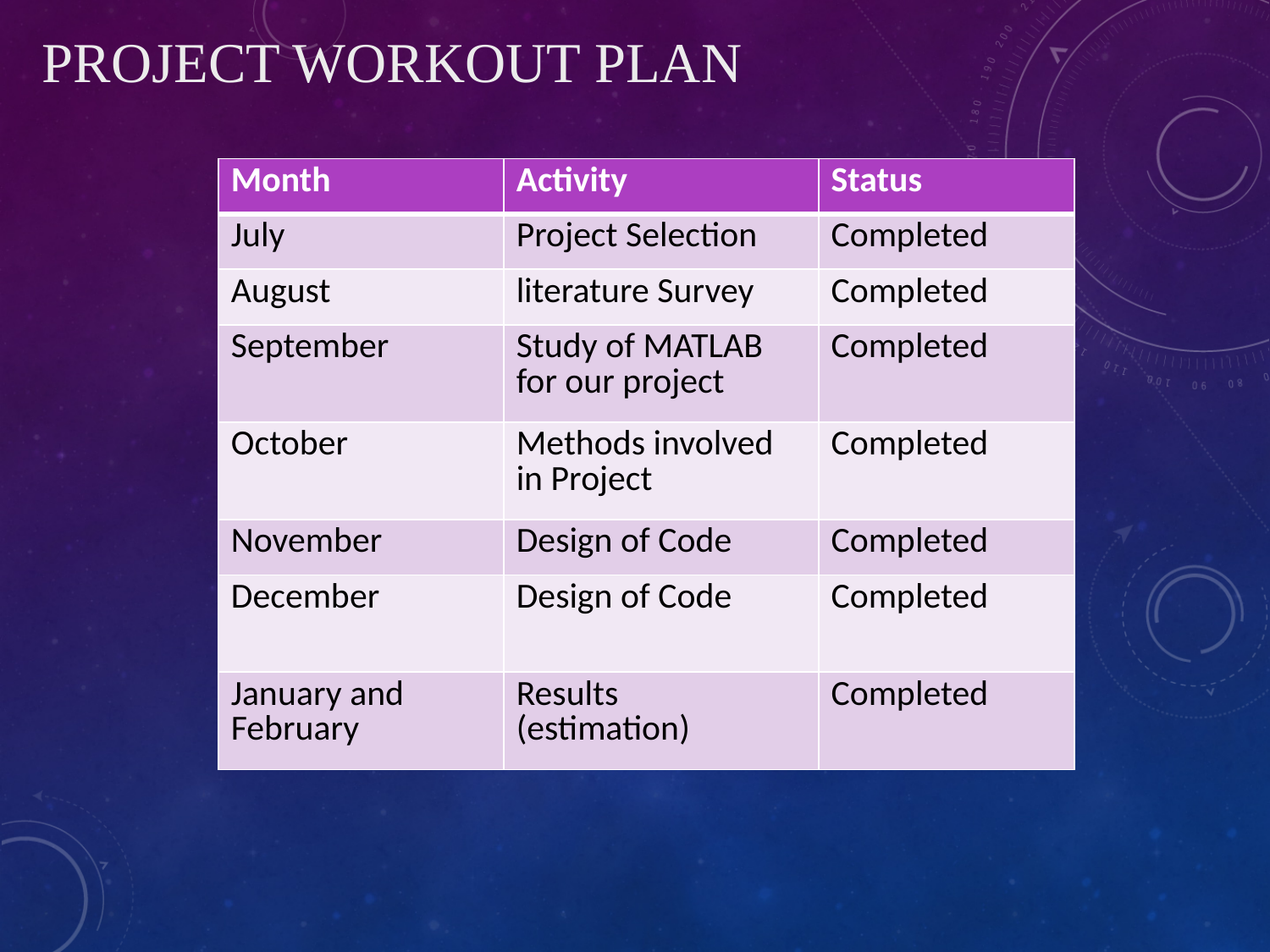

PROJECT WORKOUT PLAN

| Month | Activity | Status |
| --- | --- | --- |
| July | Project Selection | Completed |
| August | literature Survey | Completed |
| September | Study of MATLAB for our project | Completed |
| October | Methods involved in Project | Completed |
| November | Design of Code | Completed |
| December | Design of Code | Completed |
| January and February | Results (estimation) | Completed |